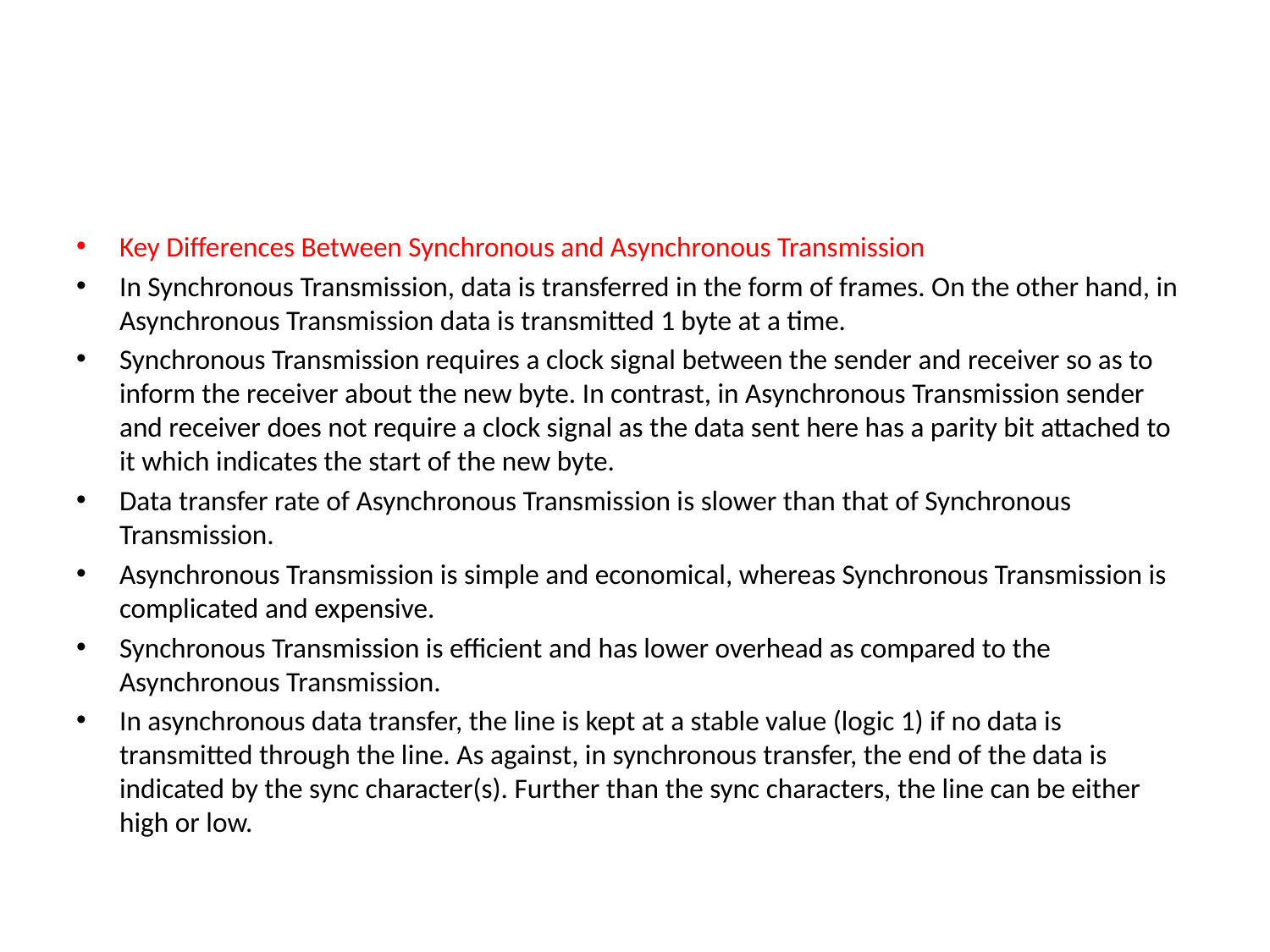

#
Key Differences Between Synchronous and Asynchronous Transmission
In Synchronous Transmission, data is transferred in the form of frames. On the other hand, in Asynchronous Transmission data is transmitted 1 byte at a time.
Synchronous Transmission requires a clock signal between the sender and receiver so as to inform the receiver about the new byte. In contrast, in Asynchronous Transmission sender and receiver does not require a clock signal as the data sent here has a parity bit attached to it which indicates the start of the new byte.
Data transfer rate of Asynchronous Transmission is slower than that of Synchronous Transmission.
Asynchronous Transmission is simple and economical, whereas Synchronous Transmission is complicated and expensive.
Synchronous Transmission is efficient and has lower overhead as compared to the Asynchronous Transmission.
In asynchronous data transfer, the line is kept at a stable value (logic 1) if no data is transmitted through the line. As against, in synchronous transfer, the end of the data is indicated by the sync character(s). Further than the sync characters, the line can be either high or low.